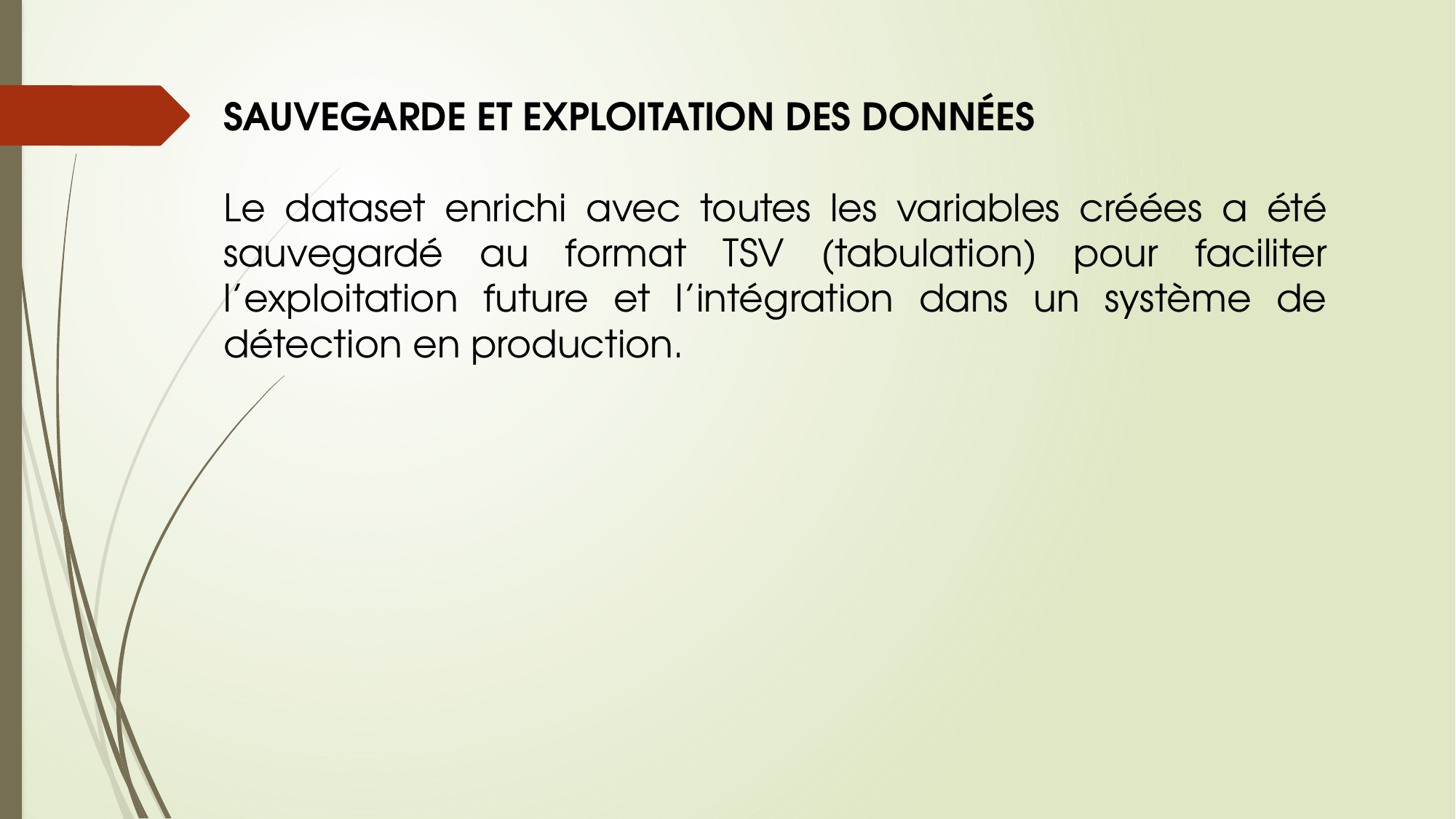

SAUVEGARDE ET EXPLOITATION DES DONNÉES
Le dataset enrichi avec toutes les variables créées a été sauvegardé au format TSV (tabulation) pour faciliter l’exploitation future et l’intégration dans un système de détection en production.